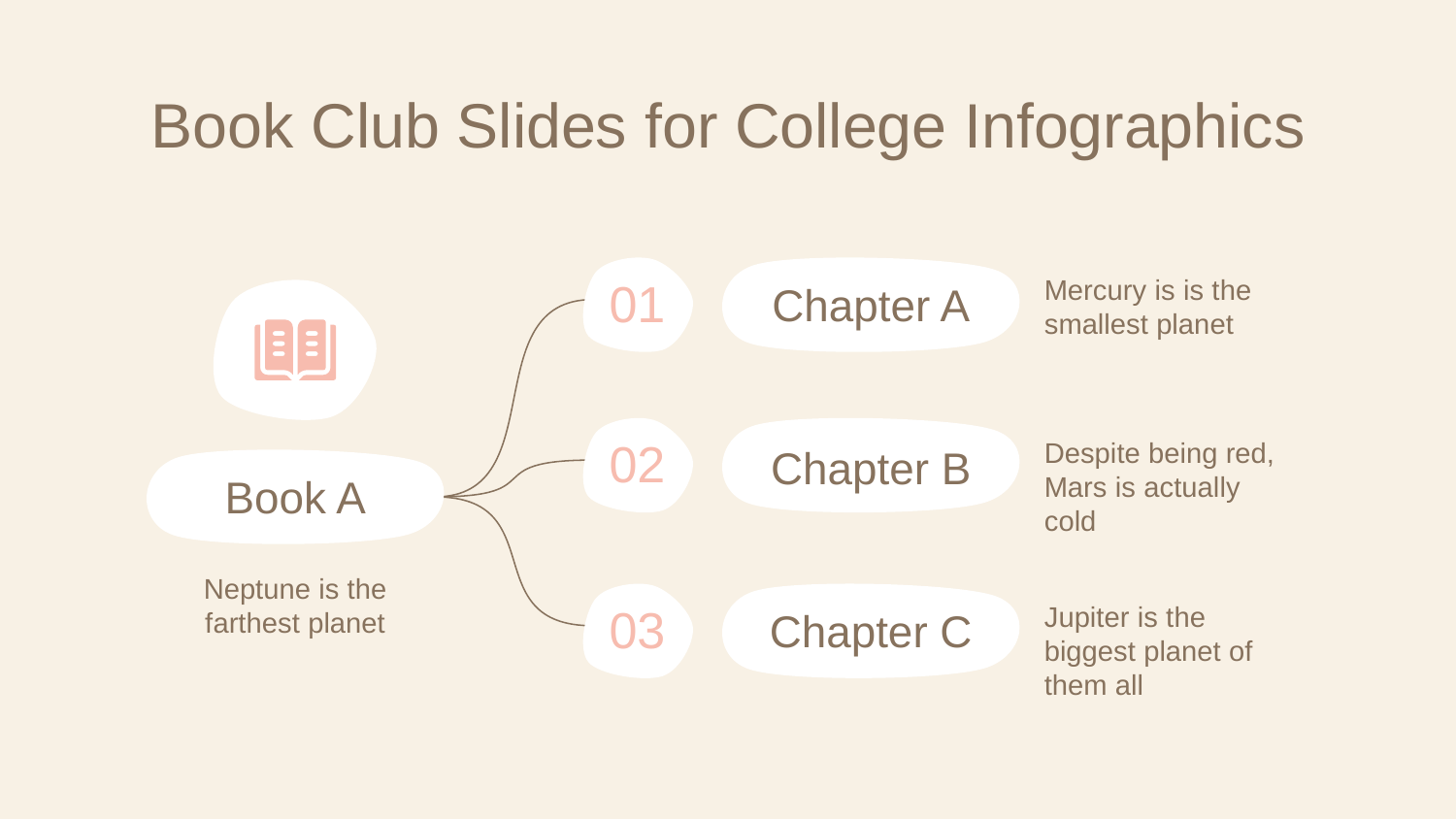

# Book Club Slides for College Infographics

01
Mercury is is the smallest planet
Chapter A

02
Despite being red, Mars is actually cold
Chapter B
Book A

Neptune is the farthest planet

03
Jupiter is the biggest planet of them all
Chapter C